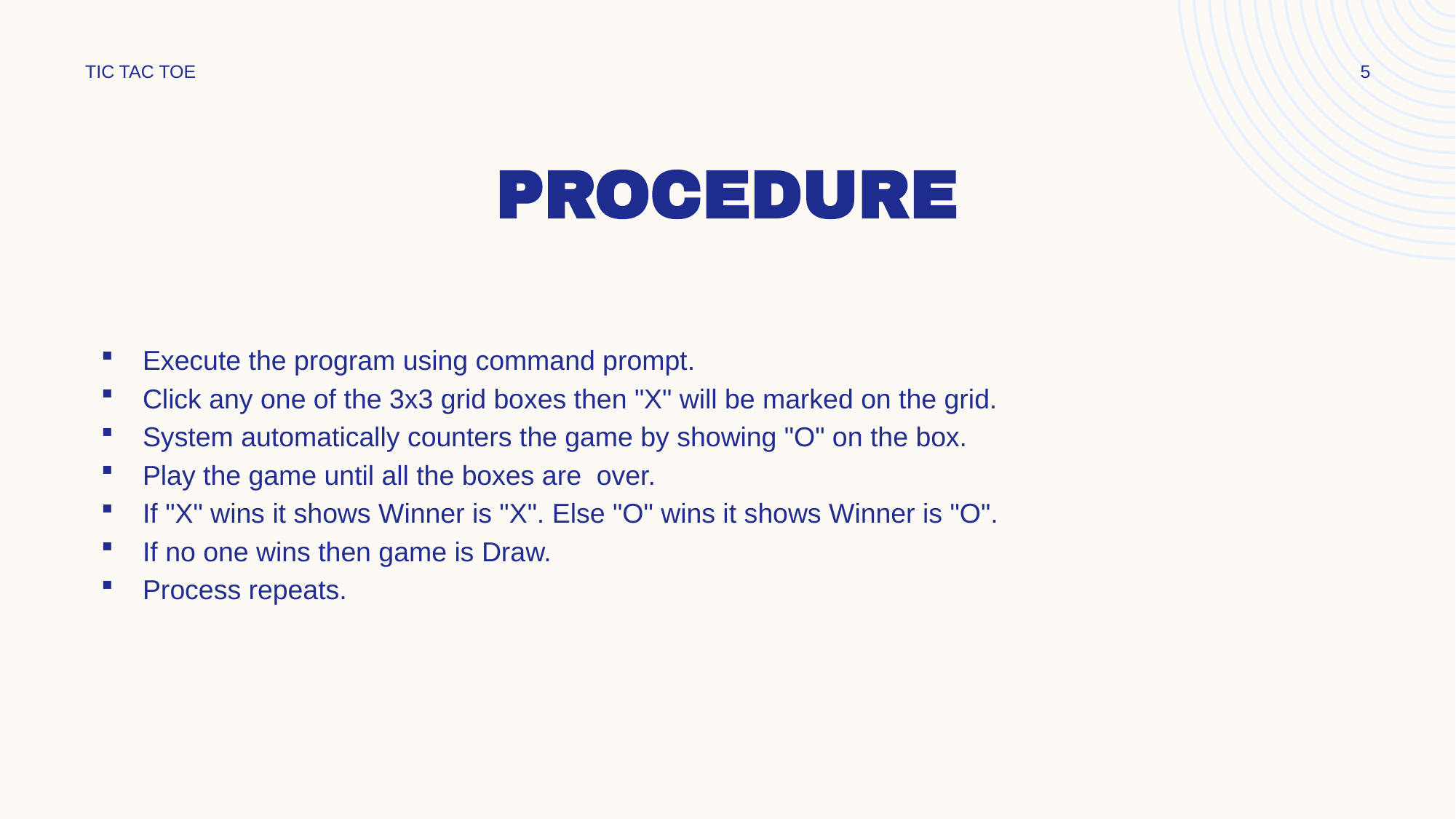

TIC TAC TOE
5
# PROCEDURE
Execute the program using command prompt.
Click any one of the 3x3 grid boxes then "X" will be marked on the grid.
System automatically counters the game by showing "O" on the box.
Play the game until all the boxes are  over.
If "X" wins it shows Winner is "X". Else "O" wins it shows Winner is "O".
If no one wins then game is Draw.
Process repeats.